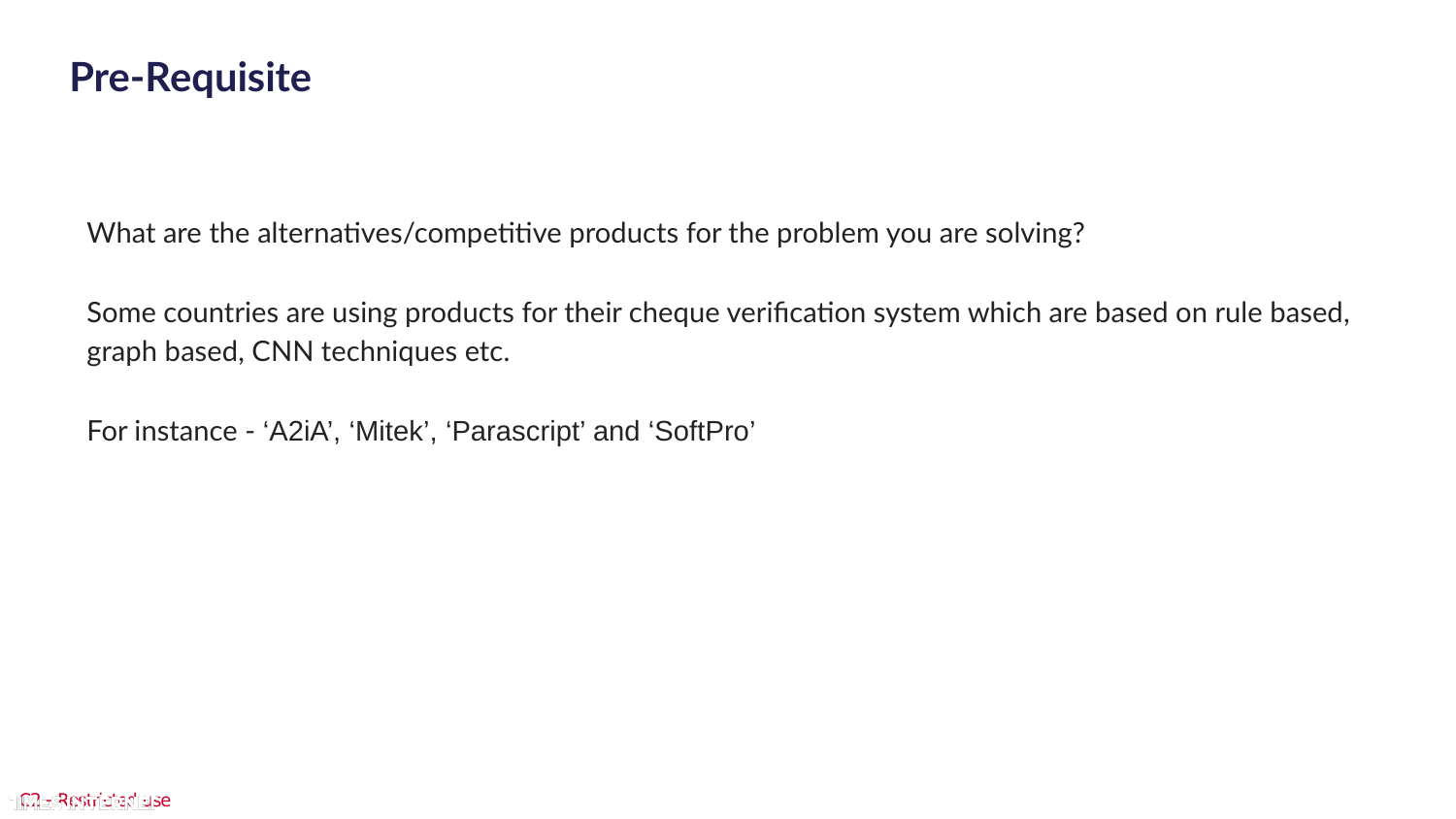

# Pre-Requisite
What are the alternatives/competitive products for the problem you are solving?
Some countries are using products for their cheque verification system which are based on rule based, graph based, CNN techniques etc.
For instance - ‘A2iA’, ‘Mitek’, ‘Parascript’ and ‘SoftPro’